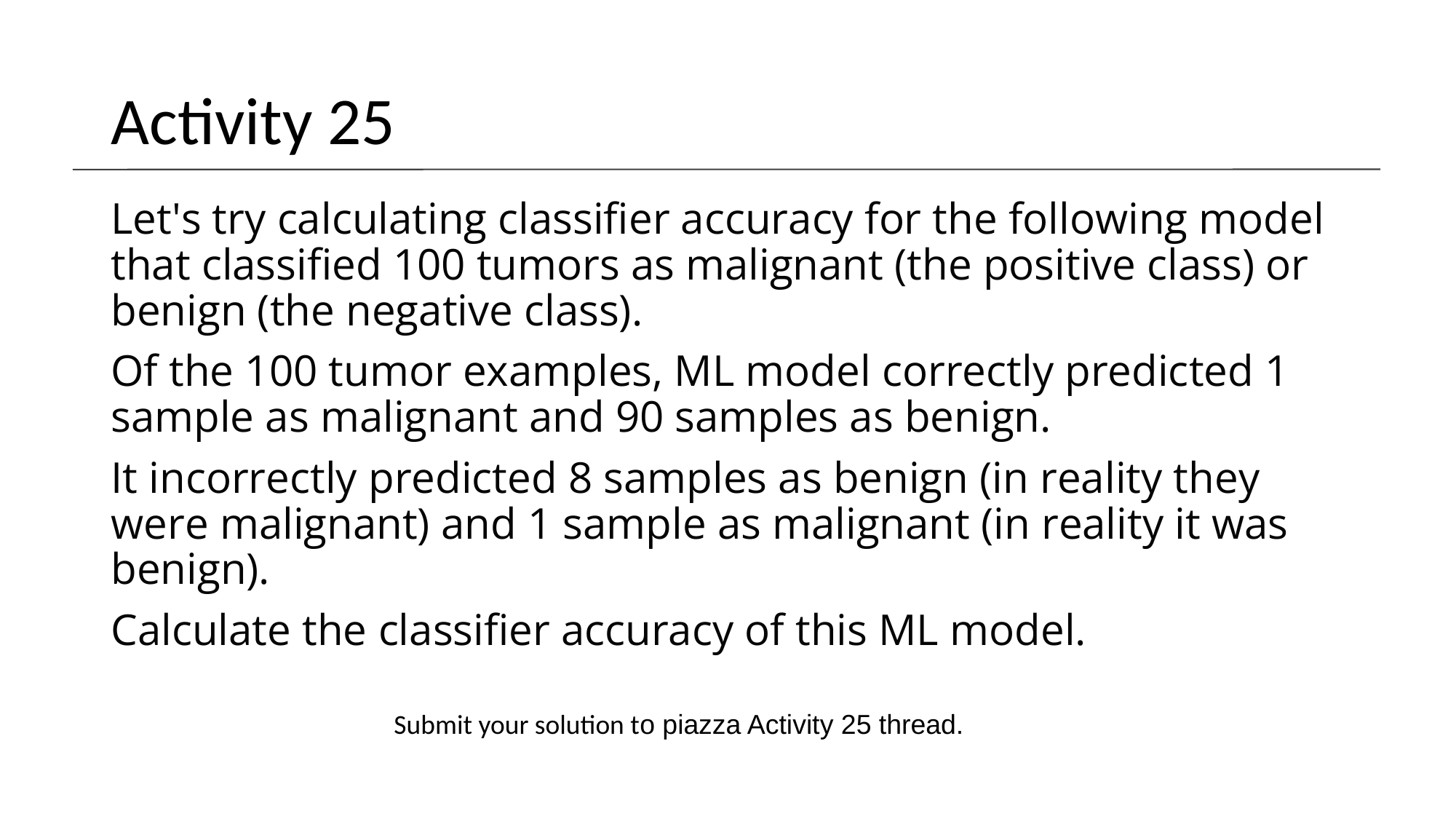

# Activity 25
Let's try calculating classifier accuracy for the following model that classified 100 tumors as malignant (the positive class) or benign (the negative class).
Of the 100 tumor examples, ML model correctly predicted 1 sample as malignant and 90 samples as benign.
It incorrectly predicted 8 samples as benign (in reality they were malignant) and 1 sample as malignant (in reality it was benign).
Calculate the classifier accuracy of this ML model.

Submit your solution to piazza Activity 25 thread.